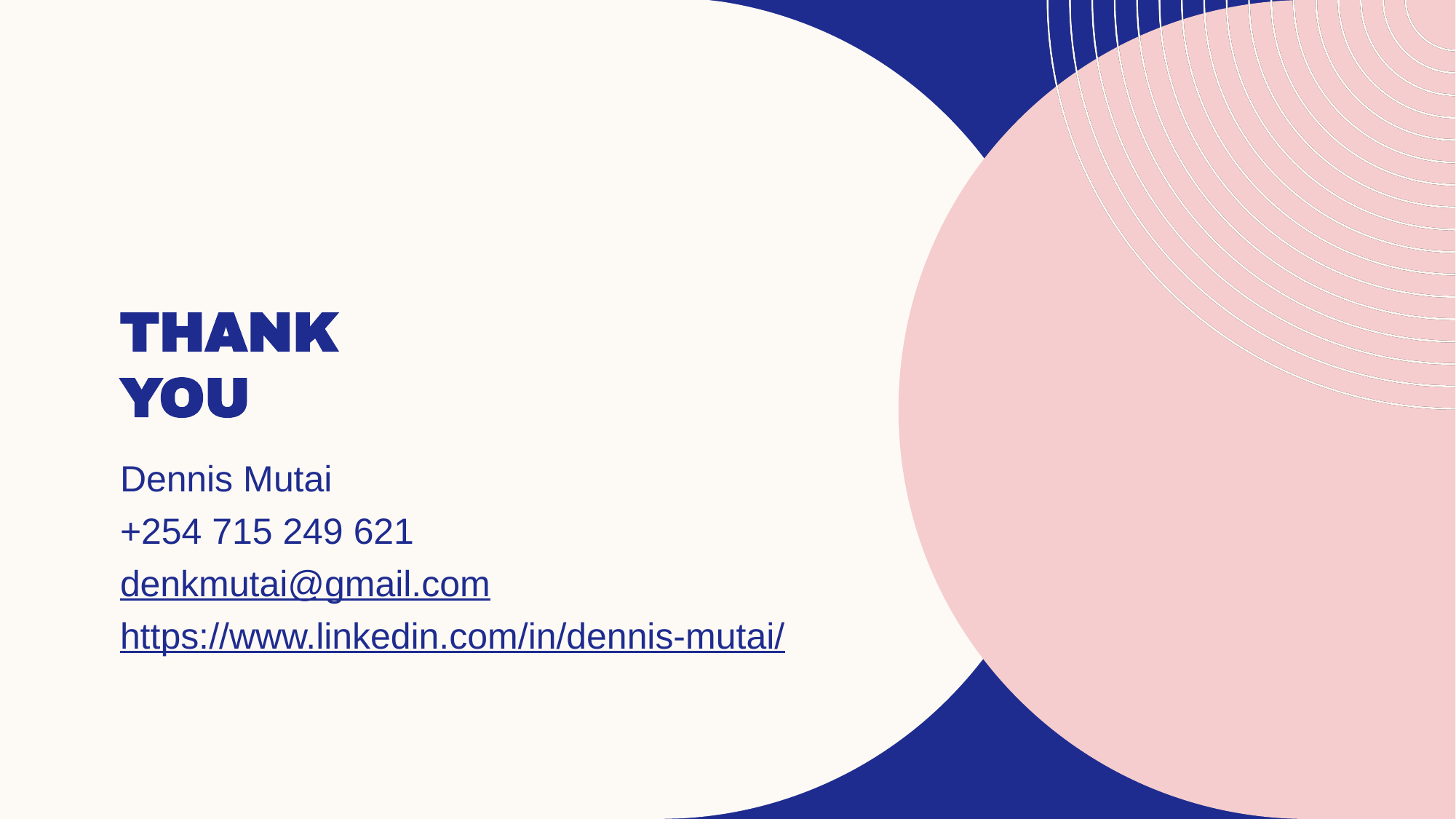

# Thank you
Dennis Mutai
+254 715 249 621
denkmutai@gmail.com
https://www.linkedin.com/in/dennis-mutai/